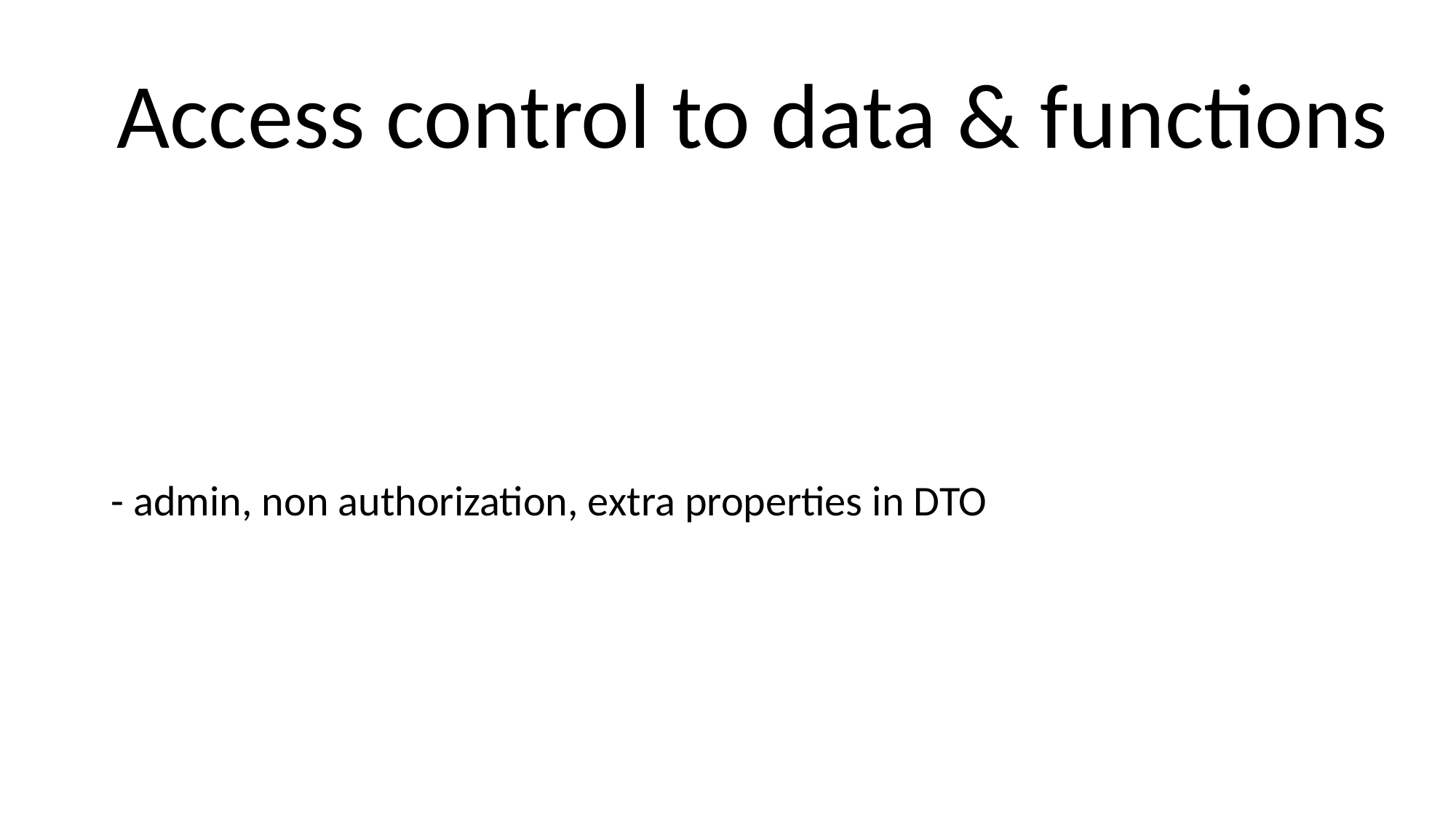

Access control to data & functions
# - admin, non authorization, extra properties in DTO